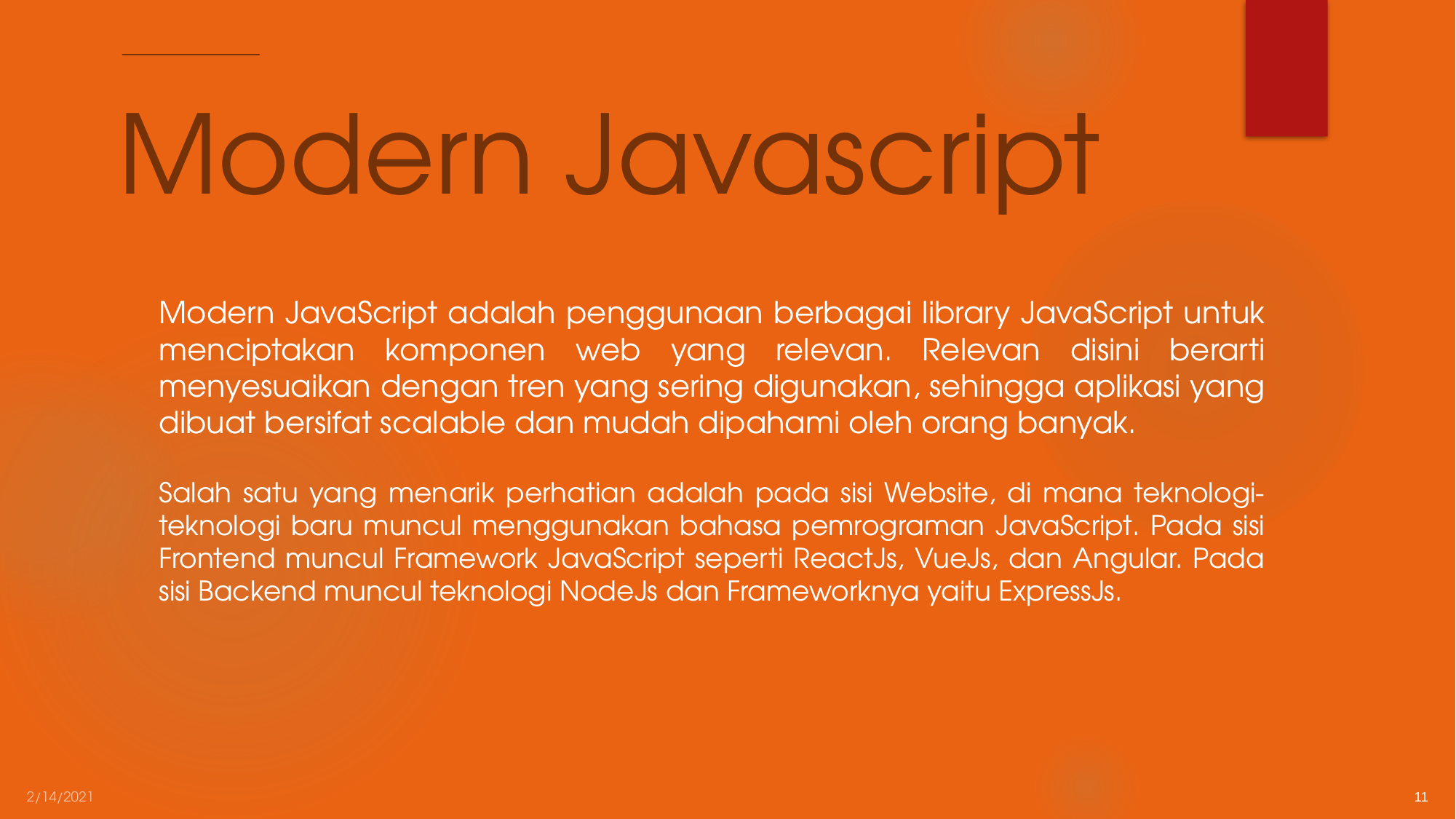

# Modern Javascript
Modern JavaScript adalah penggunaan berbagai library JavaScript untuk menciptakan komponen web yang relevan. Relevan disini berarti menyesuaikan dengan tren yang sering digunakan, sehingga aplikasi yang dibuat bersifat scalable dan mudah dipahami oleh orang banyak.
Salah satu yang menarik perhatian adalah pada sisi Website, di mana teknologi-teknologi baru muncul menggunakan bahasa pemrograman JavaScript. Pada sisi Frontend muncul Framework JavaScript seperti ReactJs, VueJs, dan Angular. Pada sisi Backend muncul teknologi NodeJs dan Frameworknya yaitu ExpressJs.
2/14/2021
11